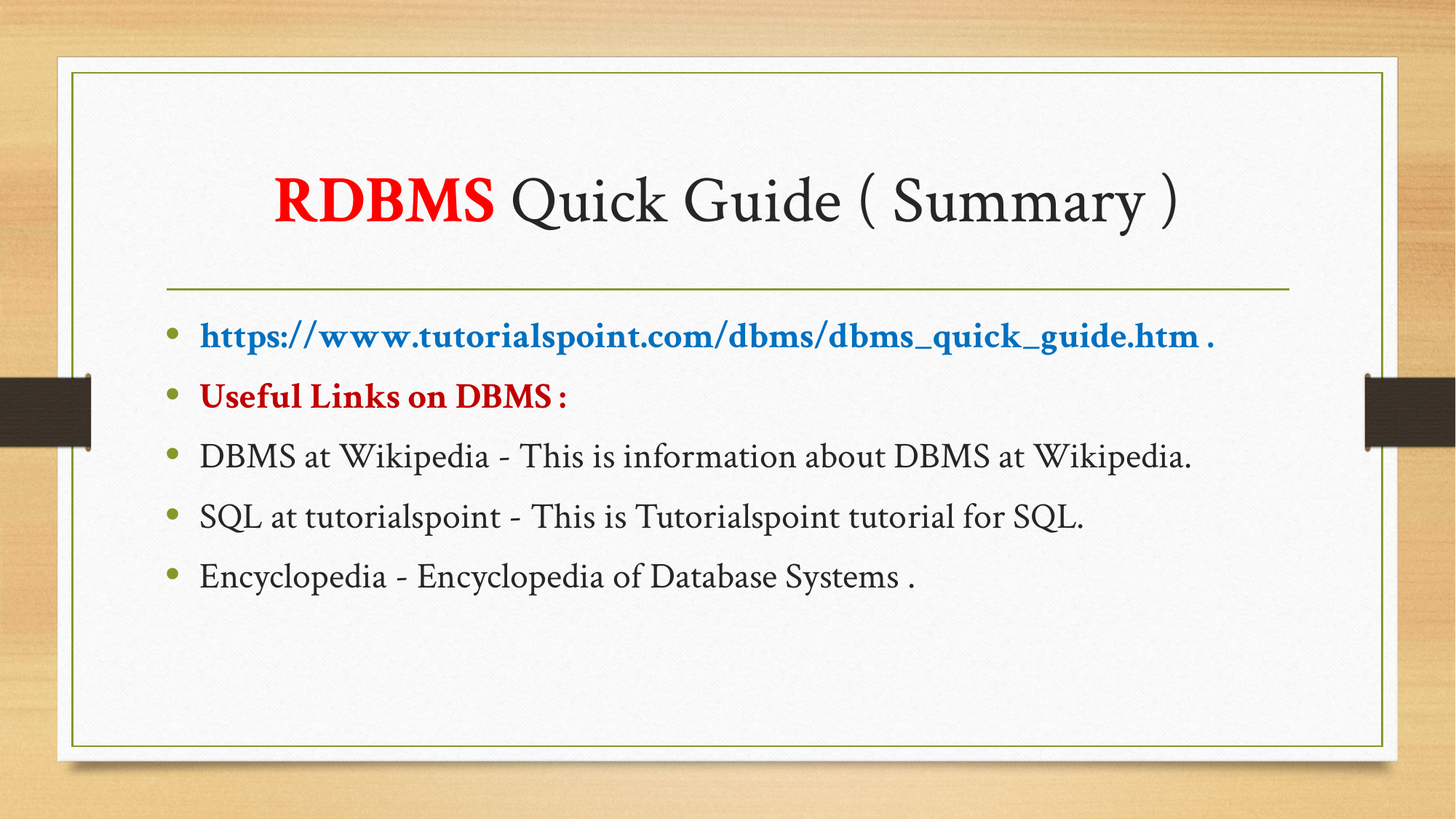

# RDBMS Quick Guide ( Summary )
https://www.tutorialspoint.com/dbms/dbms_quick_guide.htm .
Useful Links on DBMS :
DBMS at Wikipedia - This is information about DBMS at Wikipedia.
SQL at tutorialspoint - This is Tutorialspoint tutorial for SQL.
Encyclopedia - Encyclopedia of Database Systems .